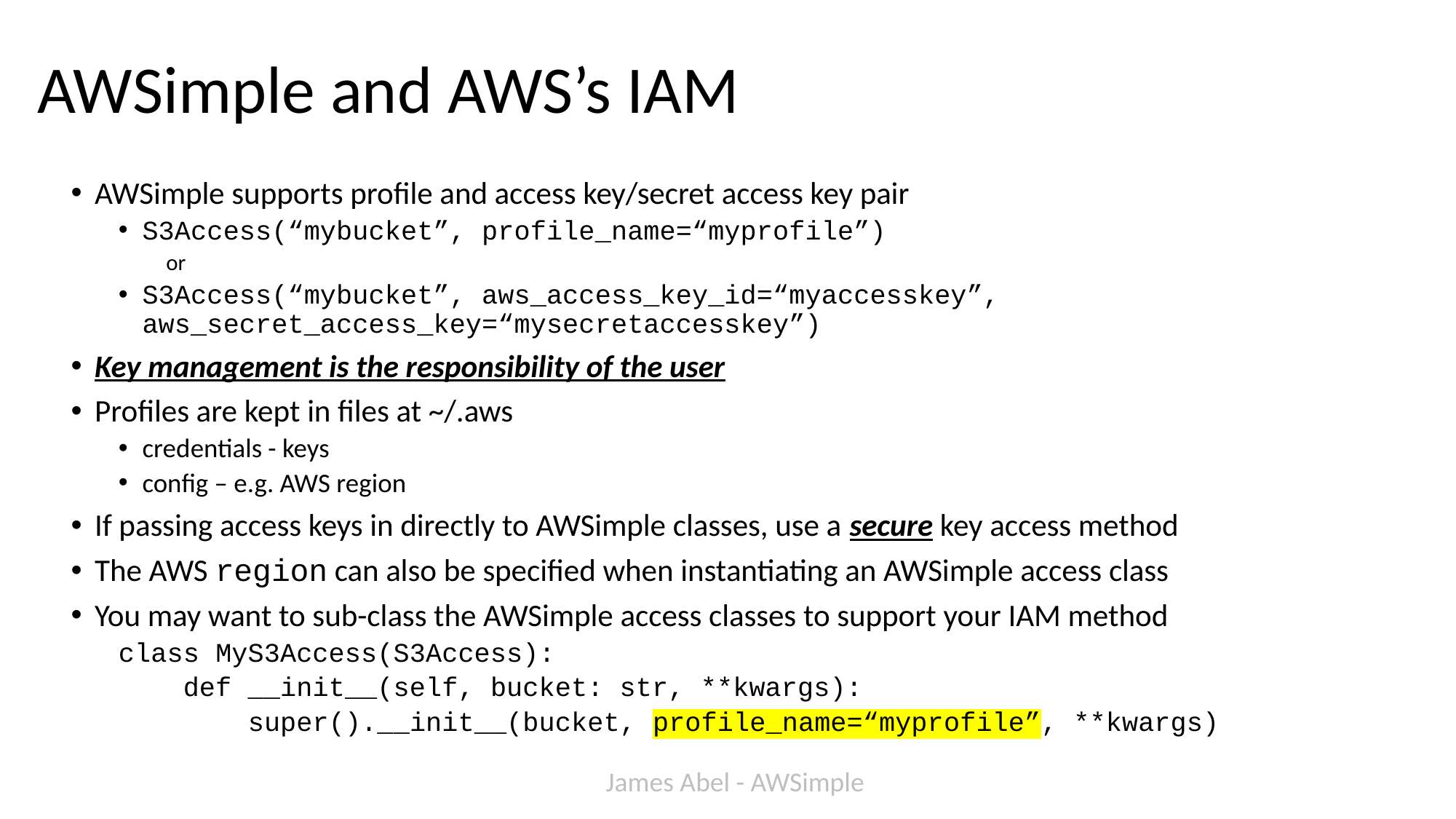

# AWSimple and AWS’s IAM
AWSimple supports profile and access key/secret access key pair
S3Access(“mybucket”, profile_name=“myprofile”)
or
S3Access(“mybucket”, aws_access_key_id=“myaccesskey”, aws_secret_access_key=“mysecretaccesskey”)
Key management is the responsibility of the user
Profiles are kept in files at ~/.aws
credentials - keys
config – e.g. AWS region
If passing access keys in directly to AWSimple classes, use a secure key access method
The AWS region can also be specified when instantiating an AWSimple access class
You may want to sub-class the AWSimple access classes to support your IAM method
class MyS3Access(S3Access):
    def __init__(self, bucket: str, **kwargs):
        super().__init__(bucket, profile_name=“myprofile”, **kwargs)